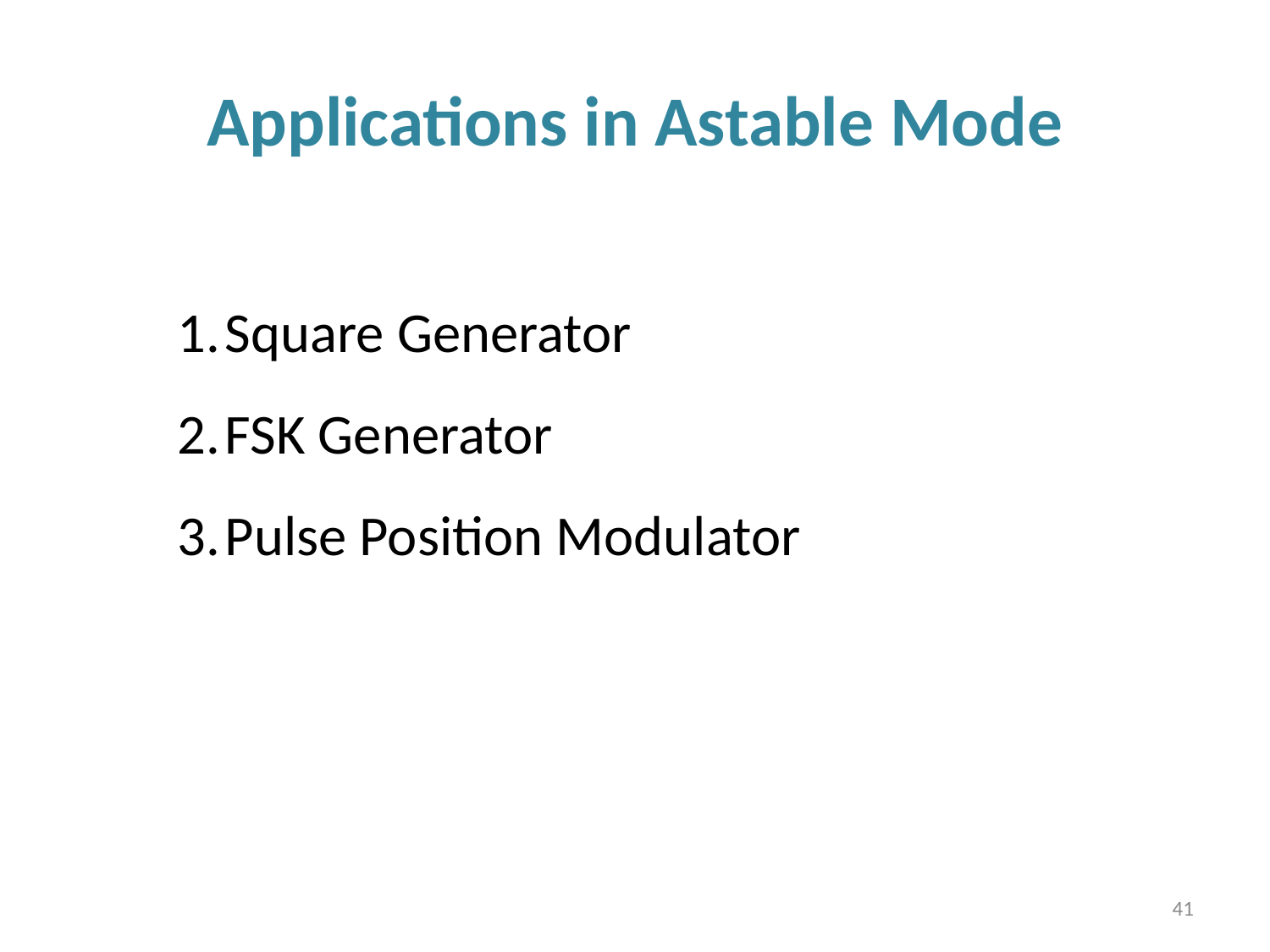

# Applications in Astable Mode
Square Generator
FSK Generator
Pulse Position Modulator
41